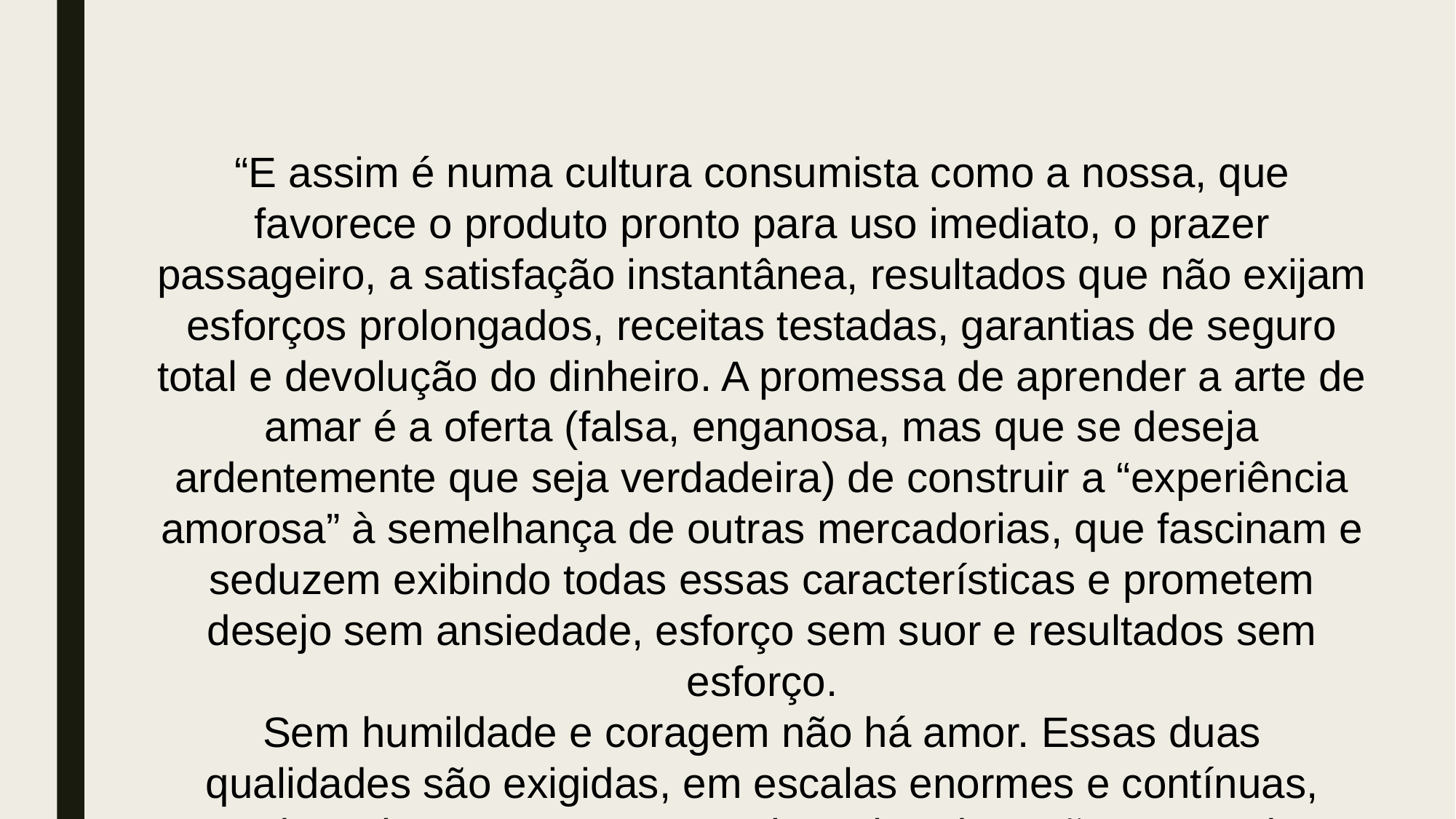

“E assim é numa cultura consumista como a nossa, que favorece o produto pronto para uso imediato, o prazer passageiro, a satisfação instantânea, resultados que não exijam esforços prolongados, receitas testadas, garantias de seguro total e devolução do dinheiro. A promessa de aprender a arte de amar é a oferta (falsa, enganosa, mas que se deseja ardentemente que seja verdadeira) de construir a “experiência amorosa” à semelhança de outras mercadorias, que fascinam e seduzem exibindo todas essas características e prometem desejo sem ansiedade, esforço sem suor e resultados sem esforço.
Sem humildade e coragem não há amor. Essas duas qualidades são exigidas, em escalas enormes e contínuas, quando se ingressa numa terra inexplorada e não-mapeada. E é a esse território que o amor conduz ao se instalar entre dois ou mais seres humanos”.